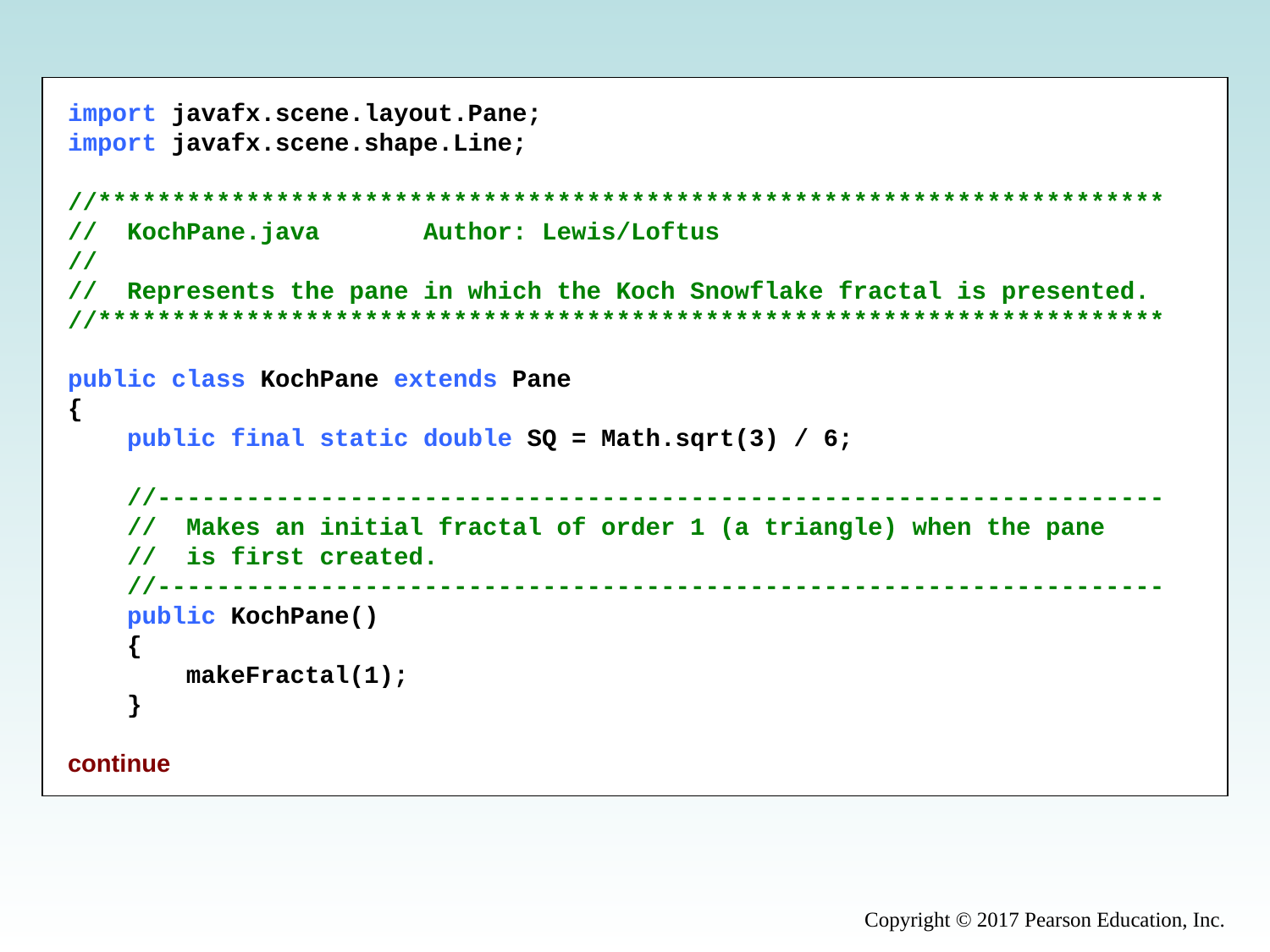

import javafx.scene.layout.Pane;
import javafx.scene.shape.Line;

//************************************************************************
//  KochPane.java       Author: Lewis/Loftus
//
//  Represents the pane in which the Koch Snowflake fractal is presented.
//************************************************************************

public class KochPane extends Pane
{
    public final static double SQ = Math.sqrt(3) / 6;

    //--------------------------------------------------------------------
    //  Makes an initial fractal of order 1 (a triangle) when the pane
    //  is first created.
    //--------------------------------------------------------------------
    public KochPane()
    {
        makeFractal(1);
    }

continue
Copyright © 2017 Pearson Education, Inc.